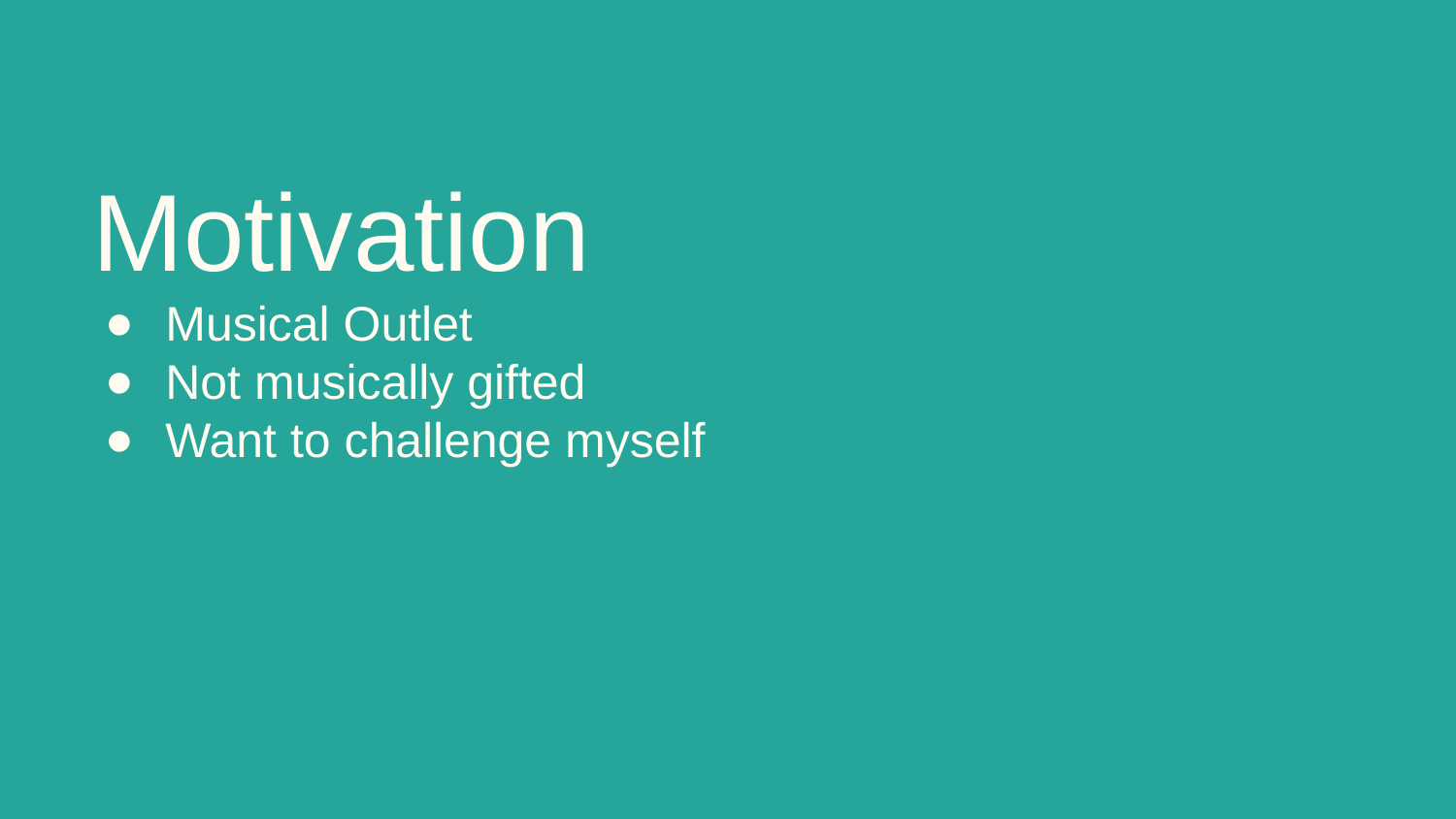

# Motivation
Musical Outlet
Not musically gifted
Want to challenge myself